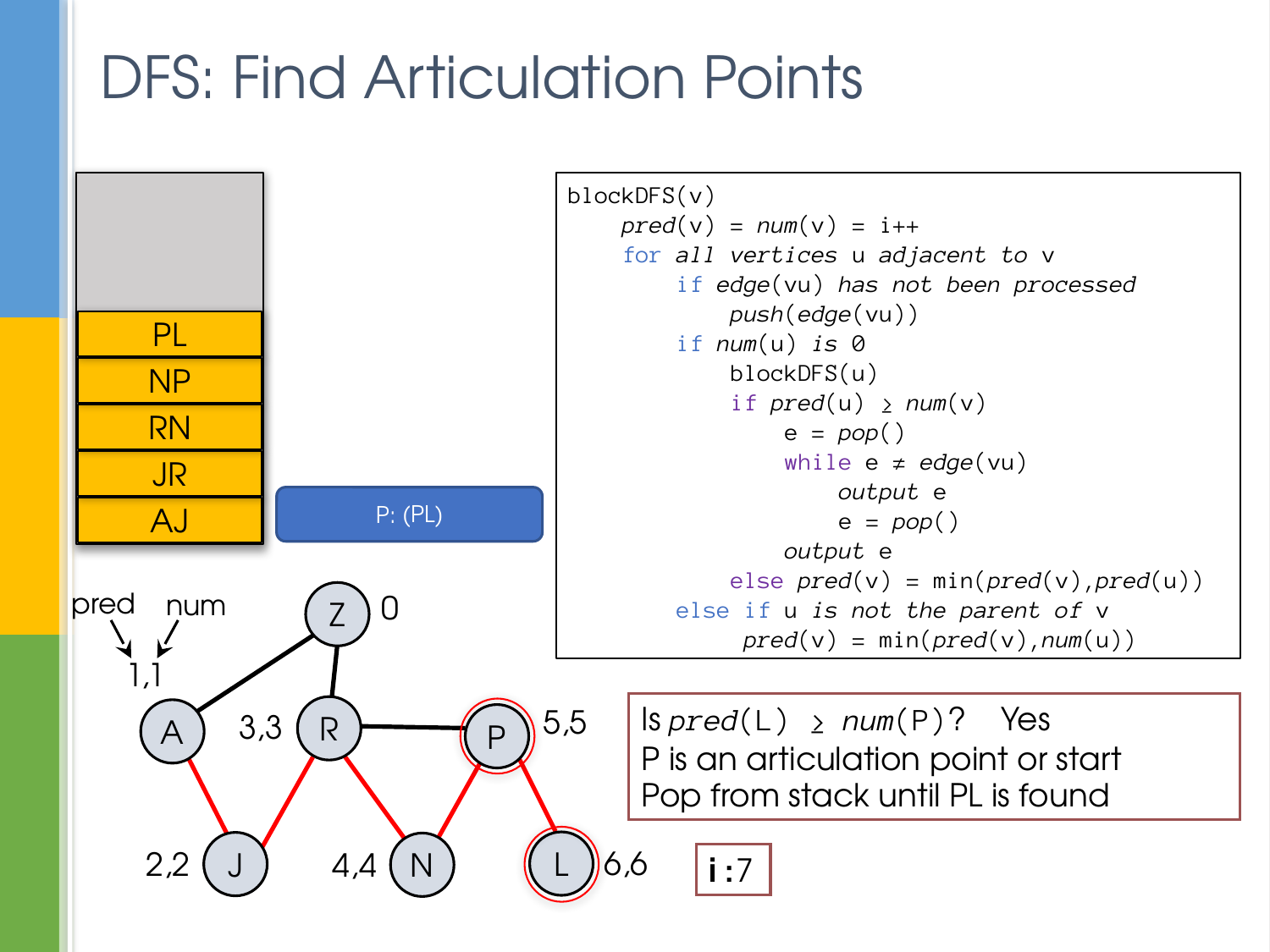

# DFS: Find Articulation Points

blockDFS(v)
    pred(v) = num(v) = i++
    for all vertices u adjacent to v
        if edge(vu) has not been processed
            push(edge(vu))
        if num(u) is 0
            blockDFS(u)
            if pred(u) ≥ num(v)
                e = pop()
                while e ≠ edge(vu)
                    output e
                    e = pop()
                output e
            else pred(v) = min(pred(v),pred(u))
        else if u is not the parent of v
             pred(v) = min(pred(v),num(u))
PL
NP
RN
JR
P: (PL)
(PL)
AJ
pred
num
0
Z

1,1
Is pred(L) ≥ num(P)?

Yes
5,5
R

A
3,3
P

P is an articulation point or start

Pop from stack until PL is found

L
J
N
6,6
2,2
4,4
7
i :